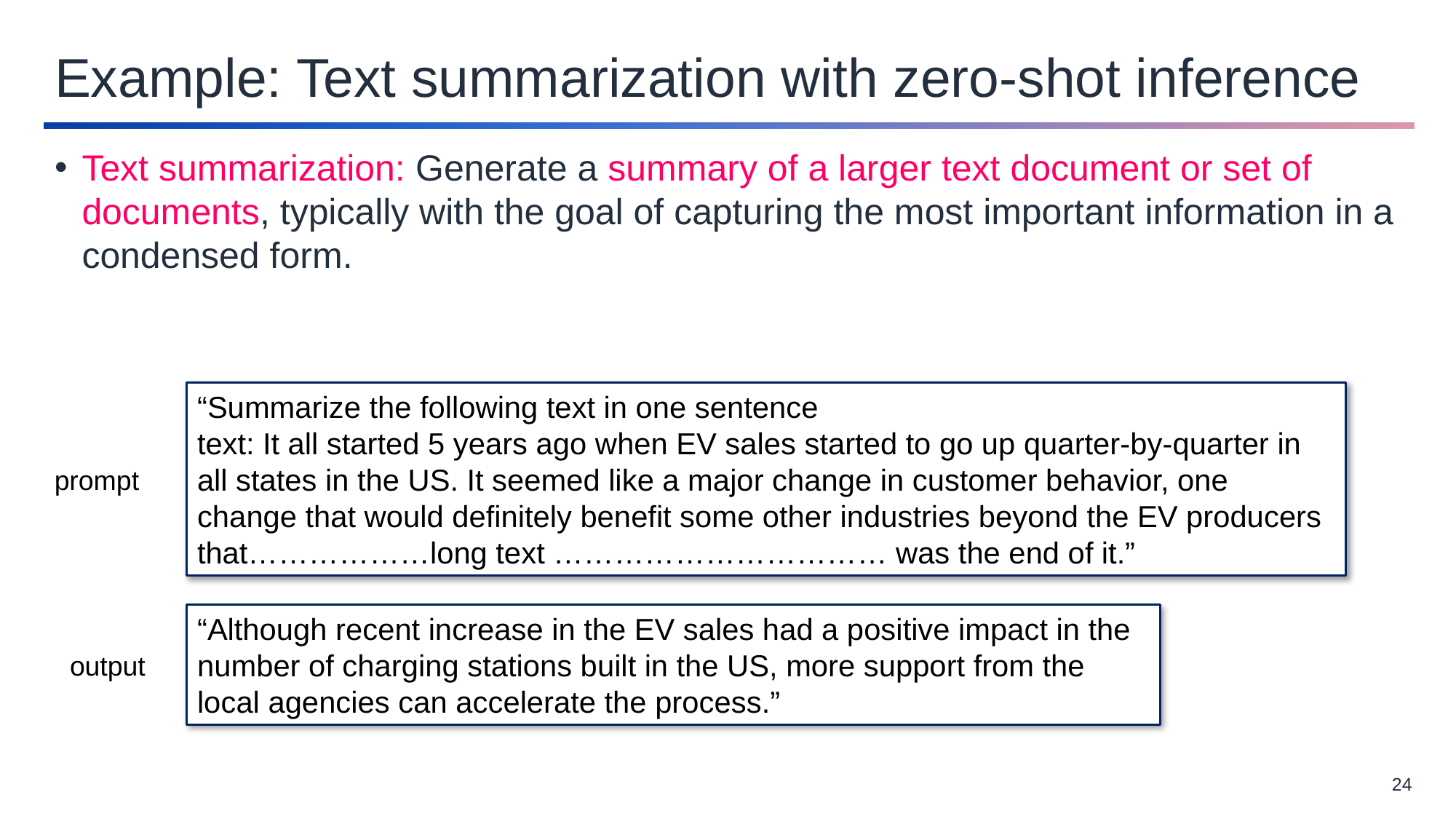

# Example: Text summarization with zero-shot inference
Text summarization: Generate a summary of a larger text document or set of documents, typically with the goal of capturing the most important information in a condensed form.
“Summarize the following text in one sentence
text: It all started 5 years ago when EV sales started to go up quarter-by-quarter in all states in the US. It seemed like a major change in customer behavior, one change that would definitely benefit some other industries beyond the EV producers that………………long text …………………………… was the end of it.”
prompt
“Although recent increase in the EV sales had a positive impact in the number of charging stations built in the US, more support from the local agencies can accelerate the process.”
output
24